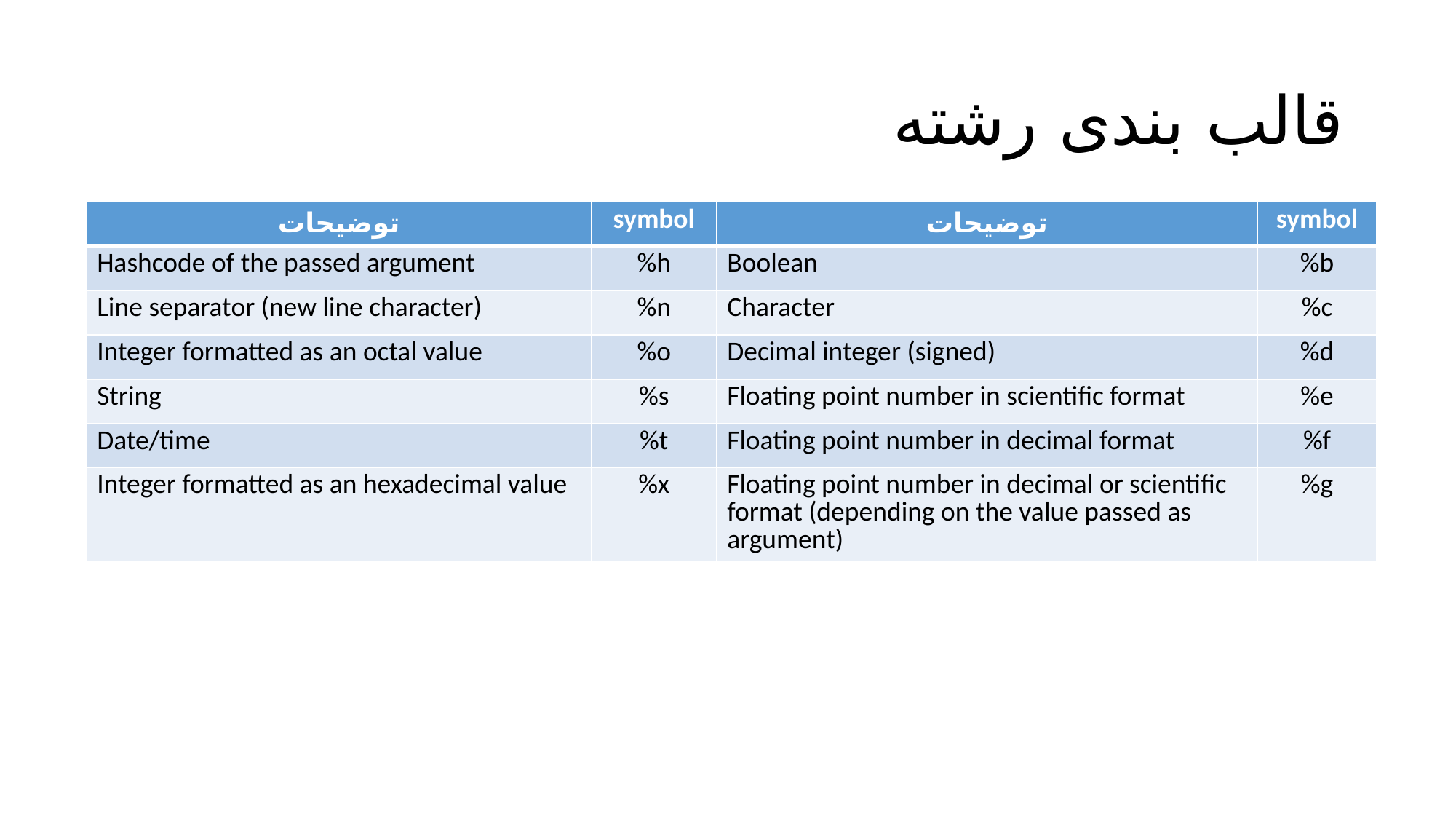

# قالب بندی رشته
| توضیحات | symbol | توضیحات | symbol |
| --- | --- | --- | --- |
| Hashcode of the passed argument | %h | Boolean | %b |
| Line separator (new line character) | %n | Character | %c |
| Integer formatted as an octal value | %o | Decimal integer (signed) | %d |
| String | %s | Floating point number in scientific format | %e |
| Date/time | %t | Floating point number in decimal format | %f |
| Integer formatted as an hexadecimal value | %x | Floating point number in decimal or scientific format (depending on the value passed as argument) | %g |